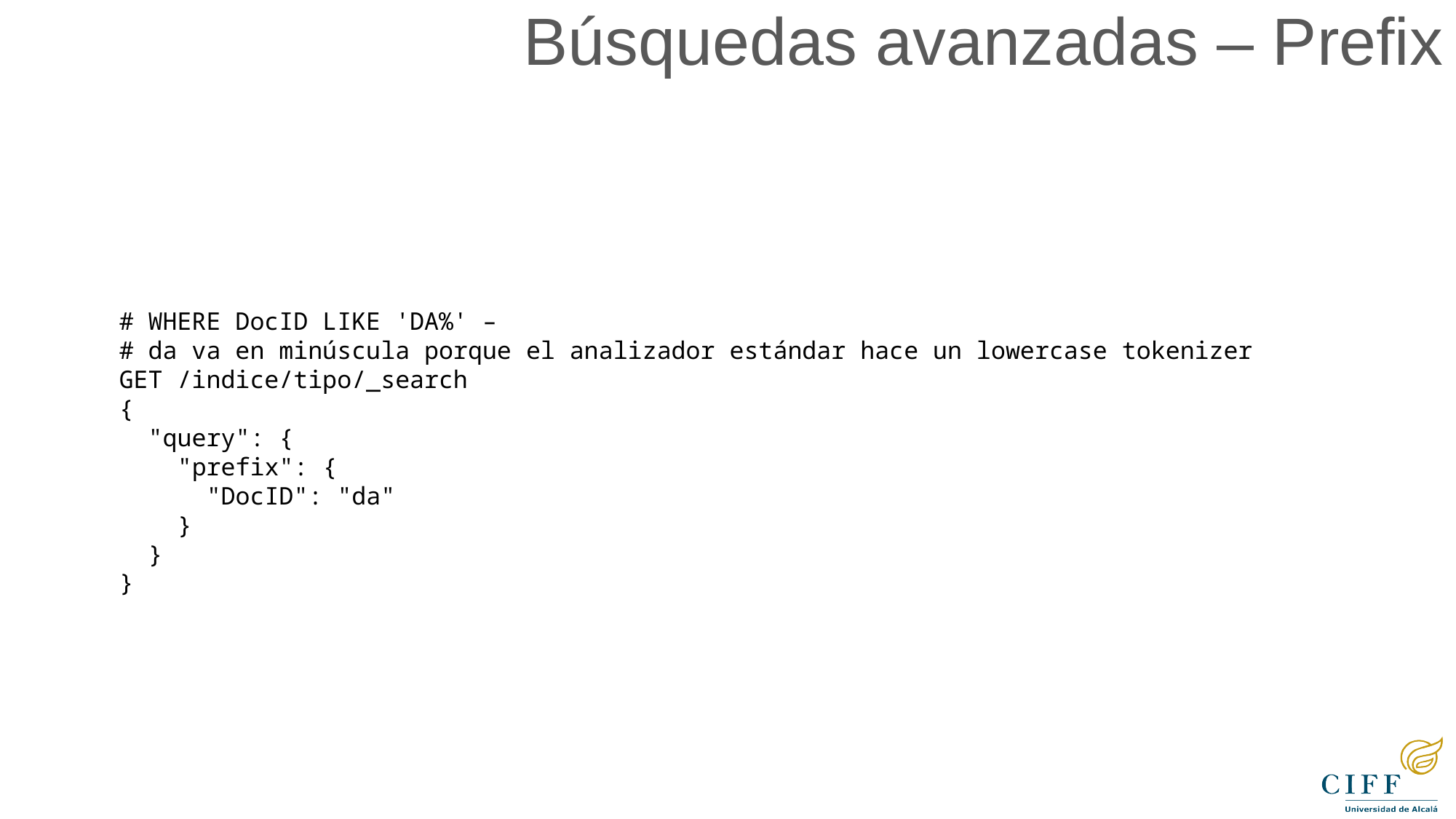

Búsquedas avanzadas – Prefix
# WHERE DocID LIKE 'DA%' –
# da va en minúscula porque el analizador estándar hace un lowercase tokenizer
GET /indice/tipo/_search
{
  "query": {
    "prefix": {
      "DocID": "da"
    }
  }
}